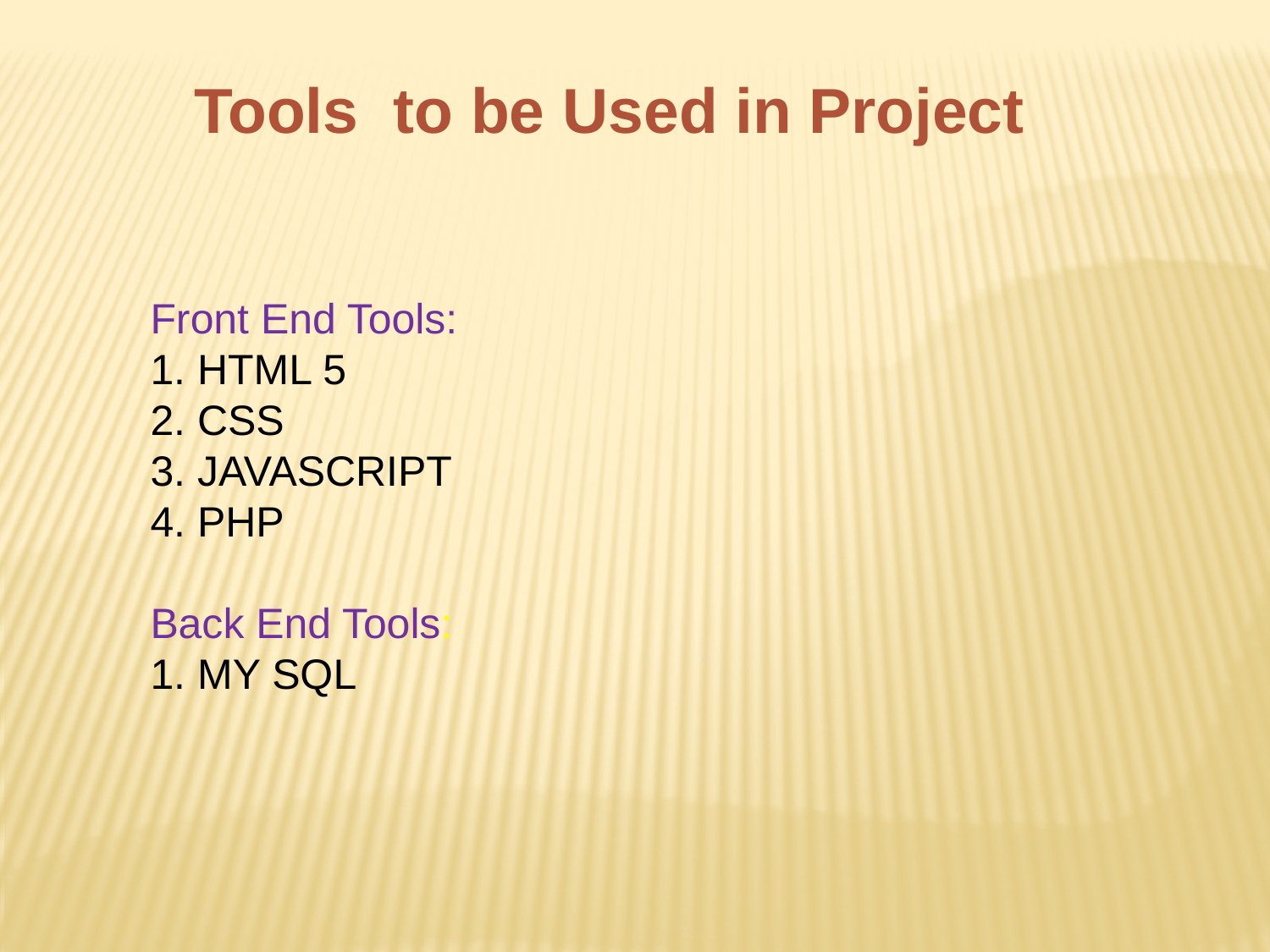

Tools  to be Used in Project
Front End Tools:
1. HTML 5
2. CSS
3. JAVASCRIPT
4. PHP

Back End Tools:
1. MY SQL